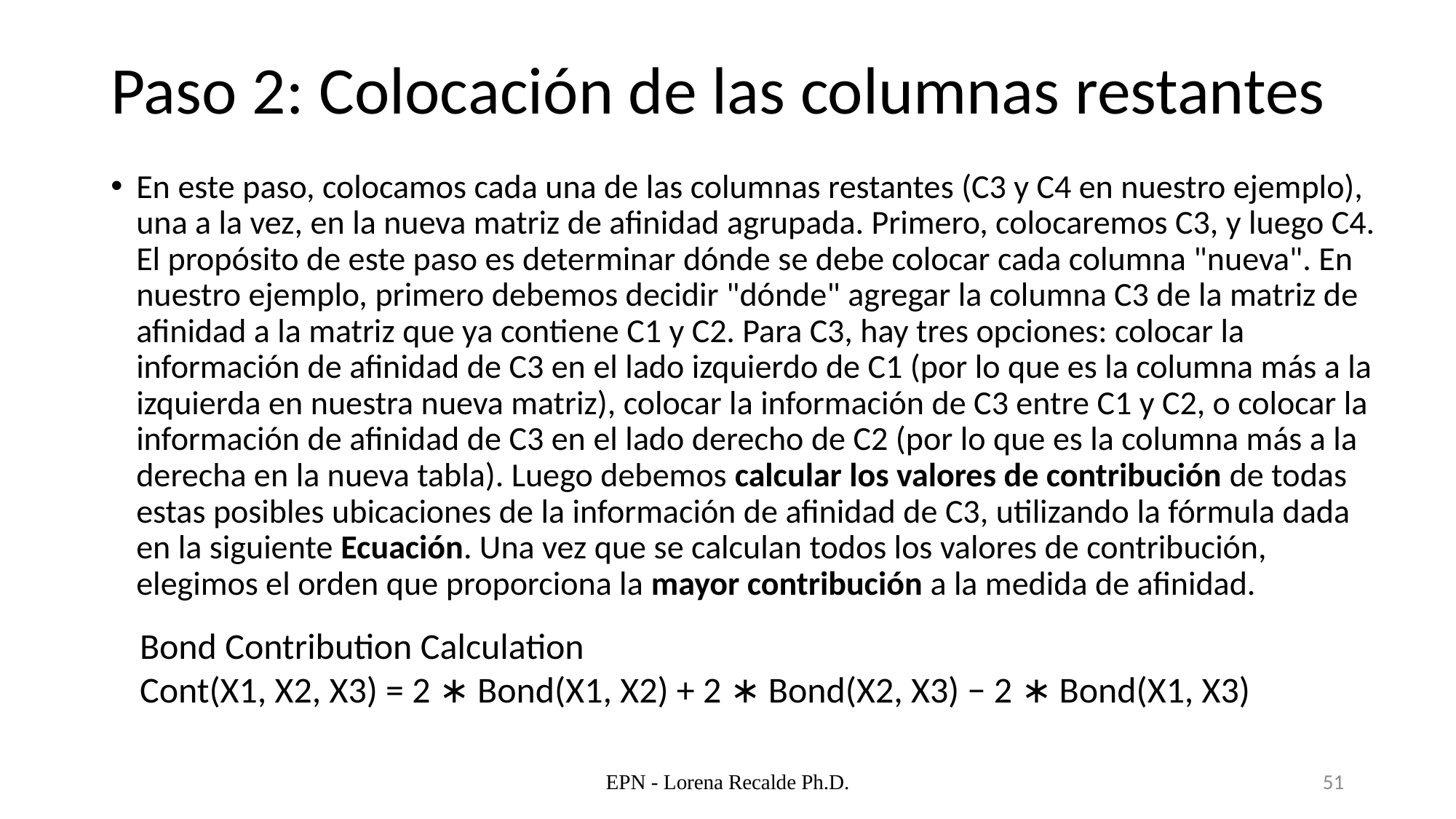

# Paso 2: Colocación de las columnas restantes
En este paso, colocamos cada una de las columnas restantes (C3 y C4 en nuestro ejemplo), una a la vez, en la nueva matriz de afinidad agrupada. Primero, colocaremos C3, y luego C4. El propósito de este paso es determinar dónde se debe colocar cada columna "nueva". En nuestro ejemplo, primero debemos decidir "dónde" agregar la columna C3 de la matriz de afinidad a la matriz que ya contiene C1 y C2. Para C3, hay tres opciones: colocar la información de afinidad de C3 en el lado izquierdo de C1 (por lo que es la columna más a la izquierda en nuestra nueva matriz), colocar la información de C3 entre C1 y C2, o colocar la información de afinidad de C3 en el lado derecho de C2 (por lo que es la columna más a la derecha en la nueva tabla). Luego debemos calcular los valores de contribución de todas estas posibles ubicaciones de la información de afinidad de C3, utilizando la fórmula dada en la siguiente Ecuación. Una vez que se calculan todos los valores de contribución, elegimos el orden que proporciona la mayor contribución a la medida de afinidad.
Bond Contribution Calculation
Cont(X1, X2, X3) = 2 ∗ Bond(X1, X2) + 2 ∗ Bond(X2, X3) − 2 ∗ Bond(X1, X3)
EPN - Lorena Recalde Ph.D.
51